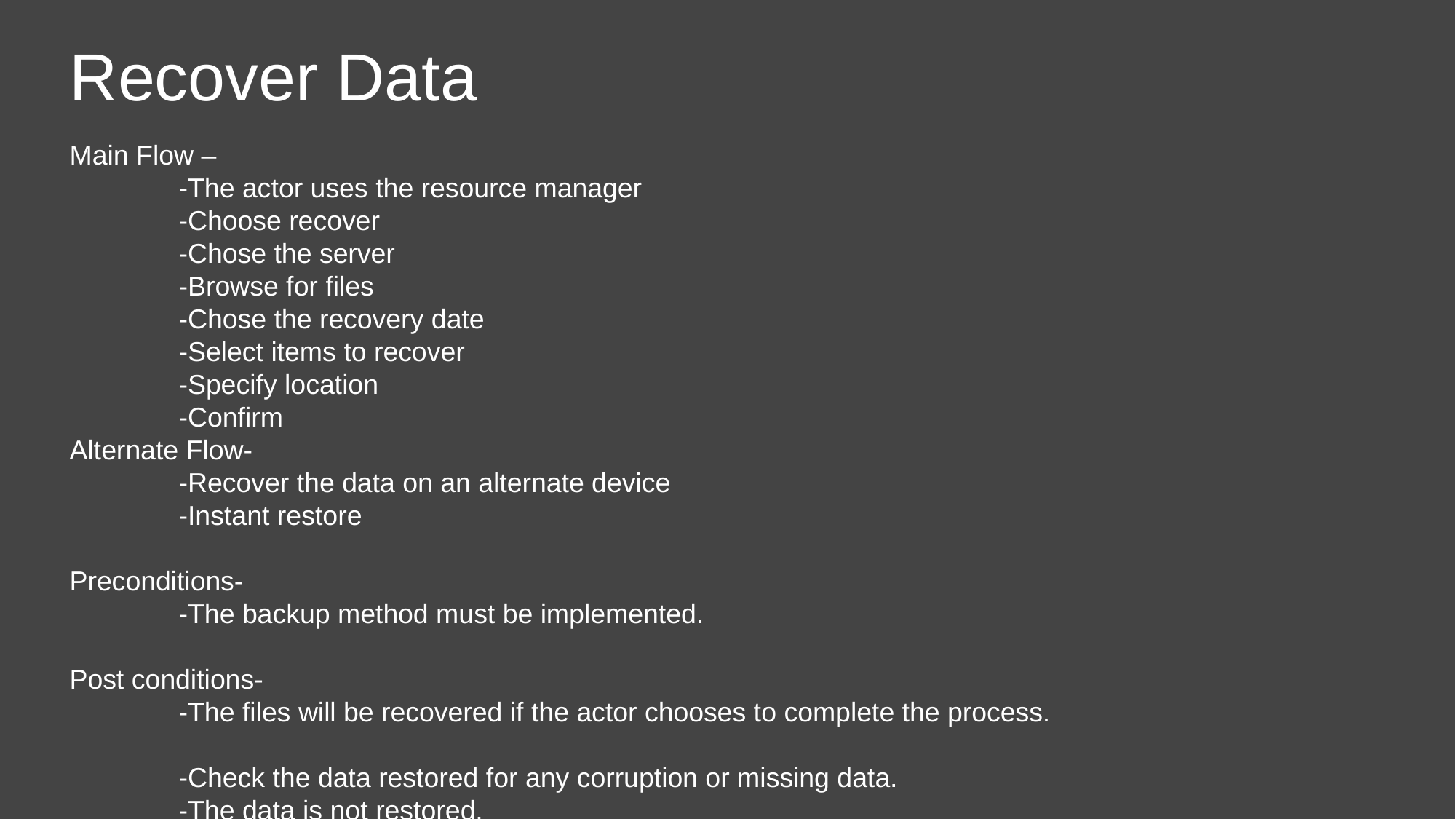

# Recover Data
Main Flow –
	-The actor uses the resource manager
	-Choose recover
	-Chose the server
	-Browse for files
	-Chose the recovery date
	-Select items to recover
	-Specify location
	-Confirm
Alternate Flow-
	-Recover the data on an alternate device
	-Instant restore

Preconditions-
	-The backup method must be implemented.

Post conditions-
	-The files will be recovered if the actor chooses to complete the process.
	-Check the data restored for any corruption or missing data.
	-The data is not restored.